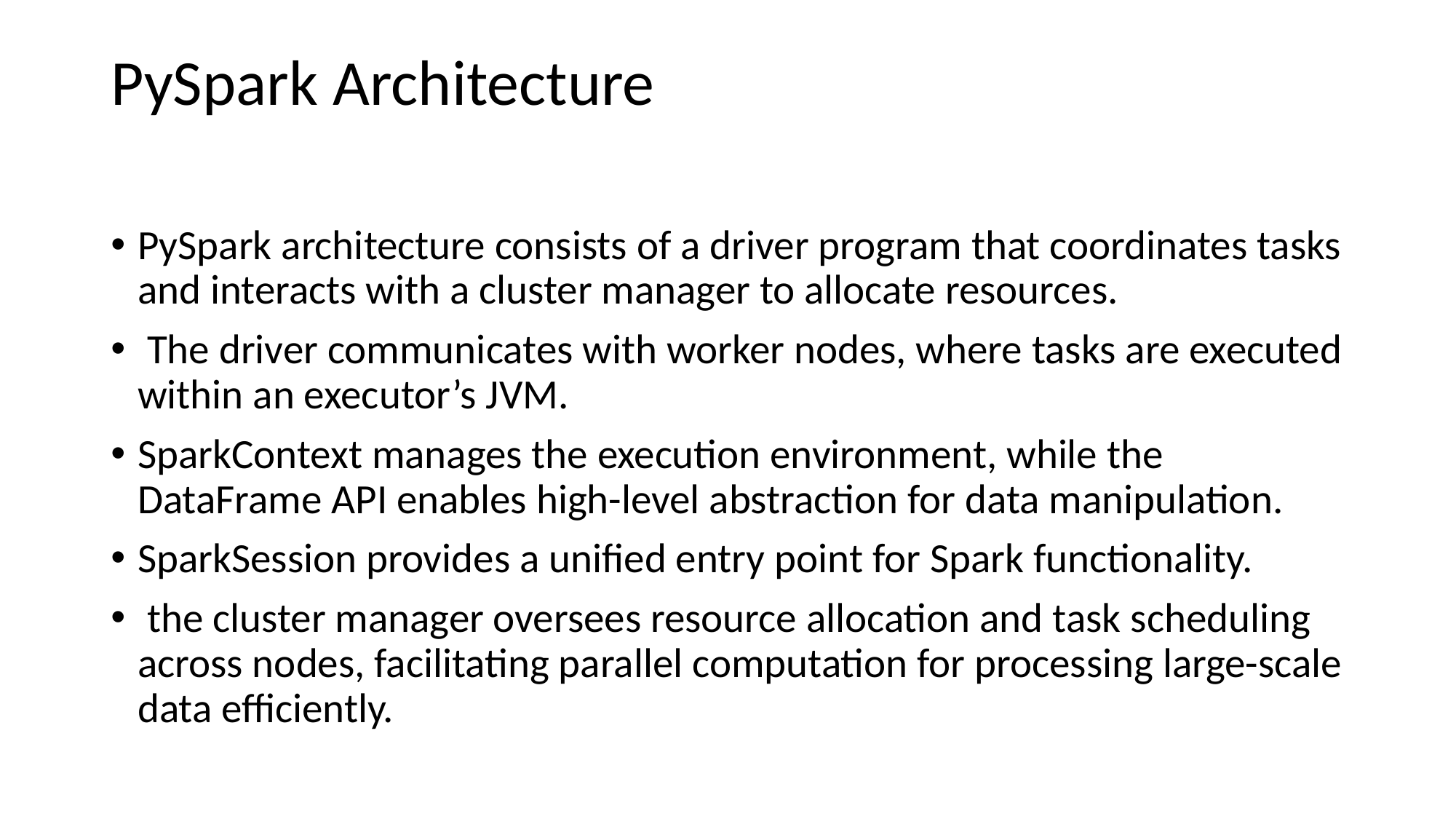

# PySpark Architecture
PySpark architecture consists of a driver program that coordinates tasks and interacts with a cluster manager to allocate resources.
 The driver communicates with worker nodes, where tasks are executed within an executor’s JVM.
SparkContext manages the execution environment, while the DataFrame API enables high-level abstraction for data manipulation.
SparkSession provides a unified entry point for Spark functionality.
 the cluster manager oversees resource allocation and task scheduling across nodes, facilitating parallel computation for processing large-scale data efficiently.